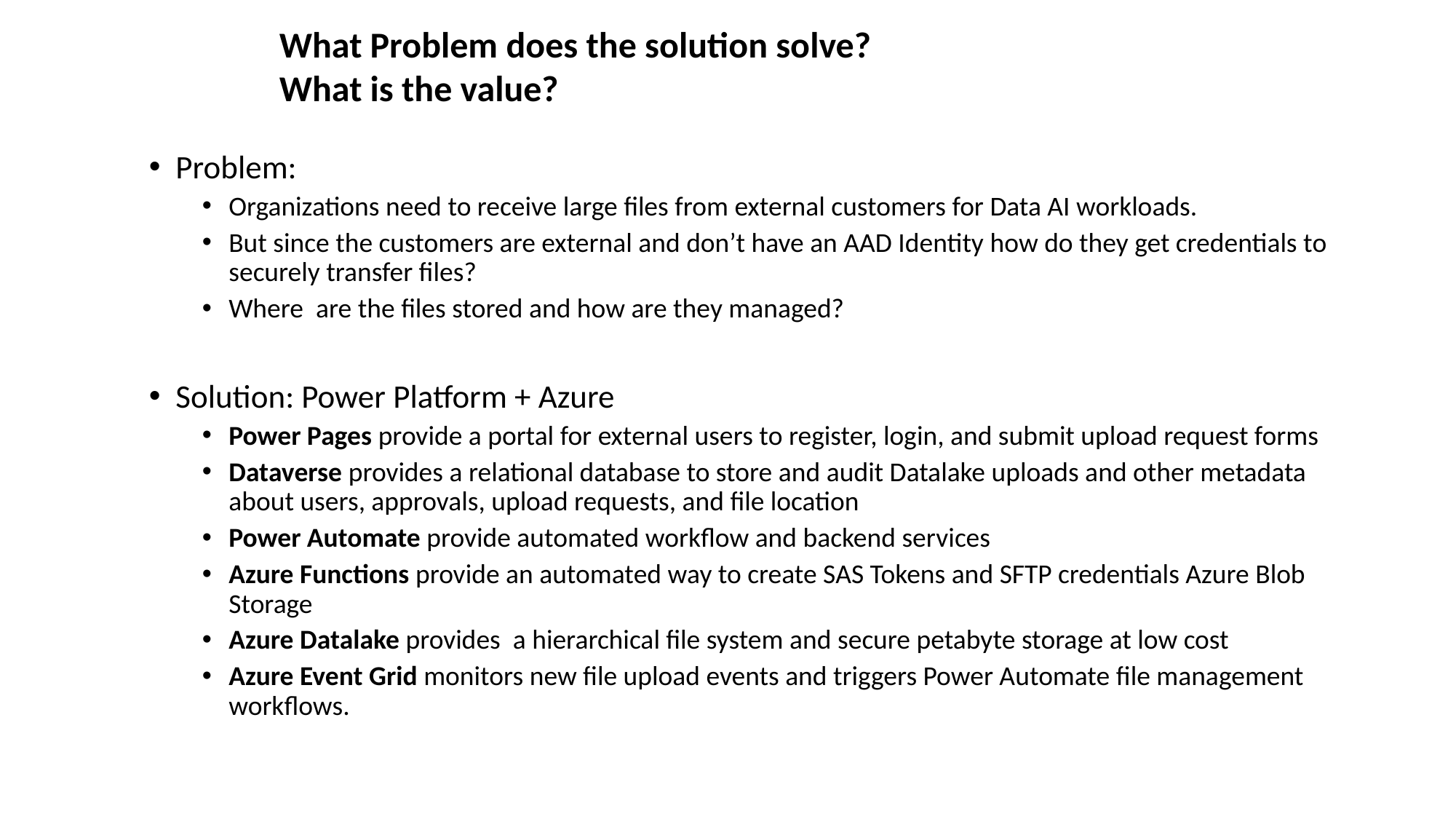

What Problem does the solution solve?
What is the value?
Problem:
Organizations need to receive large files from external customers for Data AI workloads.
But since the customers are external and don’t have an AAD Identity how do they get credentials to securely transfer files?
Where  are the files stored and how are they managed?

Solution: Power Platform + Azure
Power Pages provide a portal for external users to register, login, and submit upload request forms
Dataverse provides a relational database to store and audit Datalake uploads and other metadata about users, approvals, upload requests, and file location
Power Automate provide automated workflow and backend services
Azure Functions provide an automated way to create SAS Tokens and SFTP credentials Azure Blob Storage
Azure Datalake provides  a hierarchical file system and secure petabyte storage at low cost
Azure Event Grid monitors new file upload events and triggers Power Automate file management workflows.